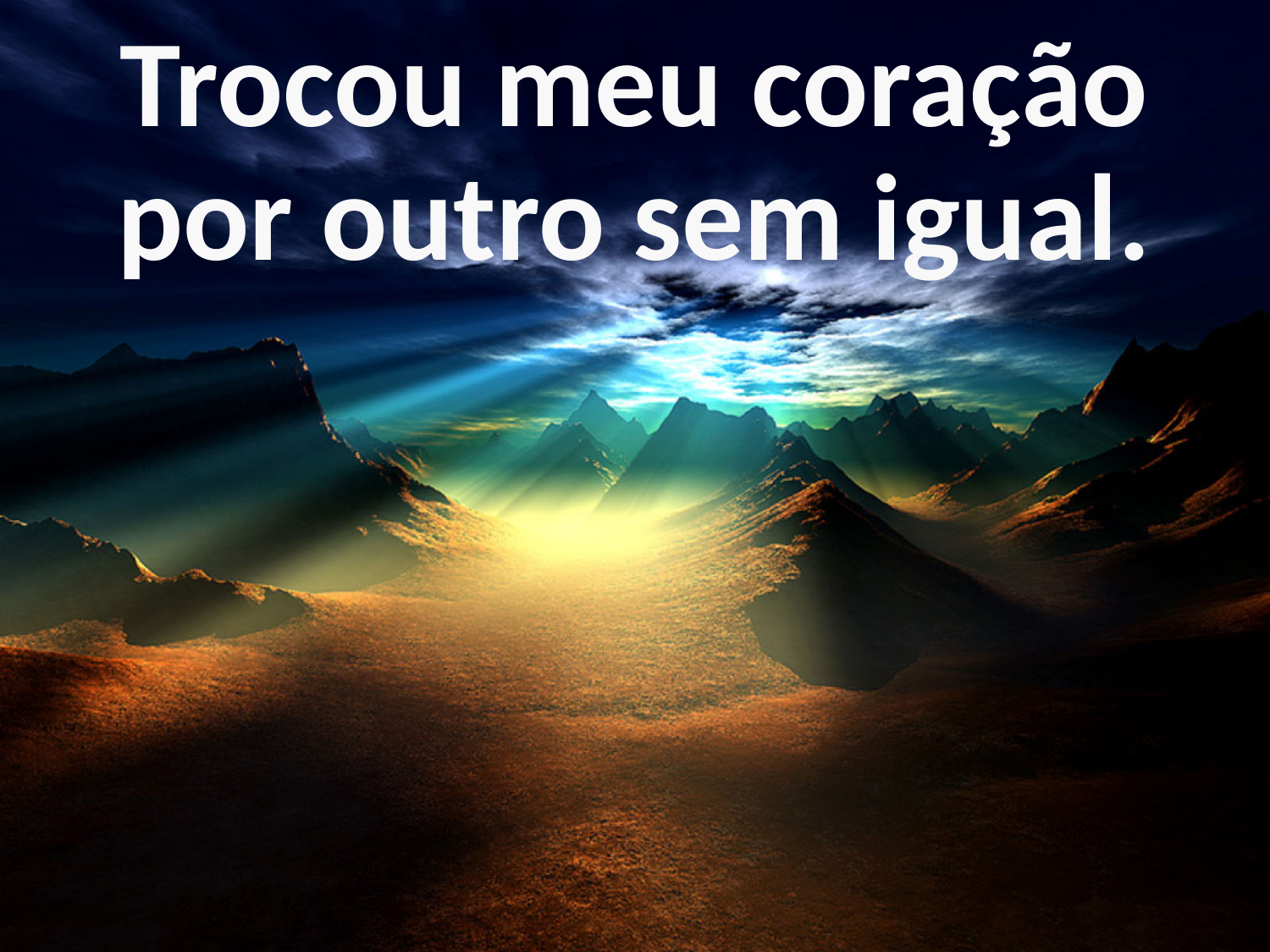

Trocou meu coração
por outro sem igual.